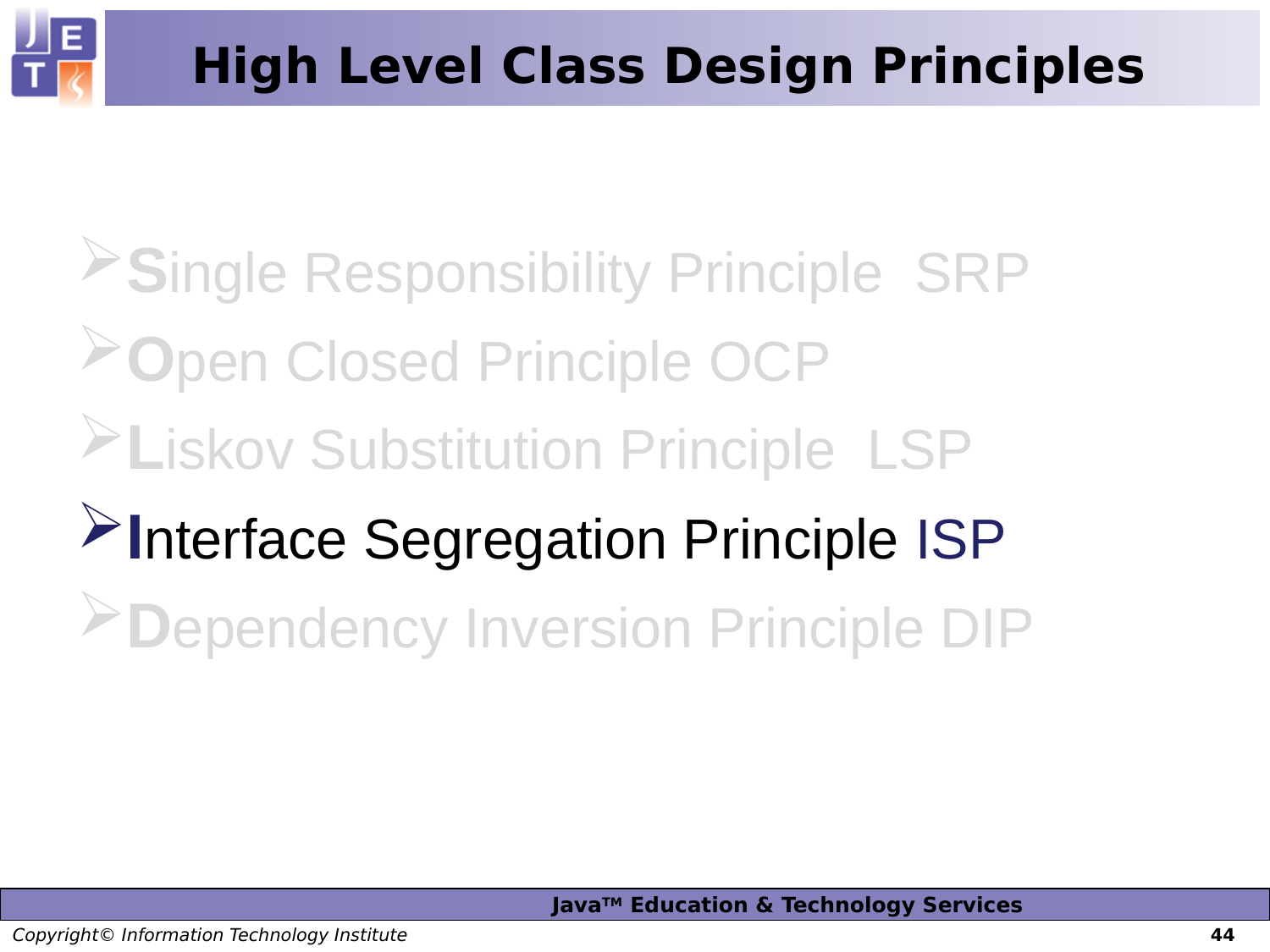

# High Level Class Design Principles
Single Responsibility Principle  SRP
Open Closed Principle OCP
Liskov Substitution Principle  LSP
Interface Segregation Principle ISP
Dependency Inversion Principle DIP